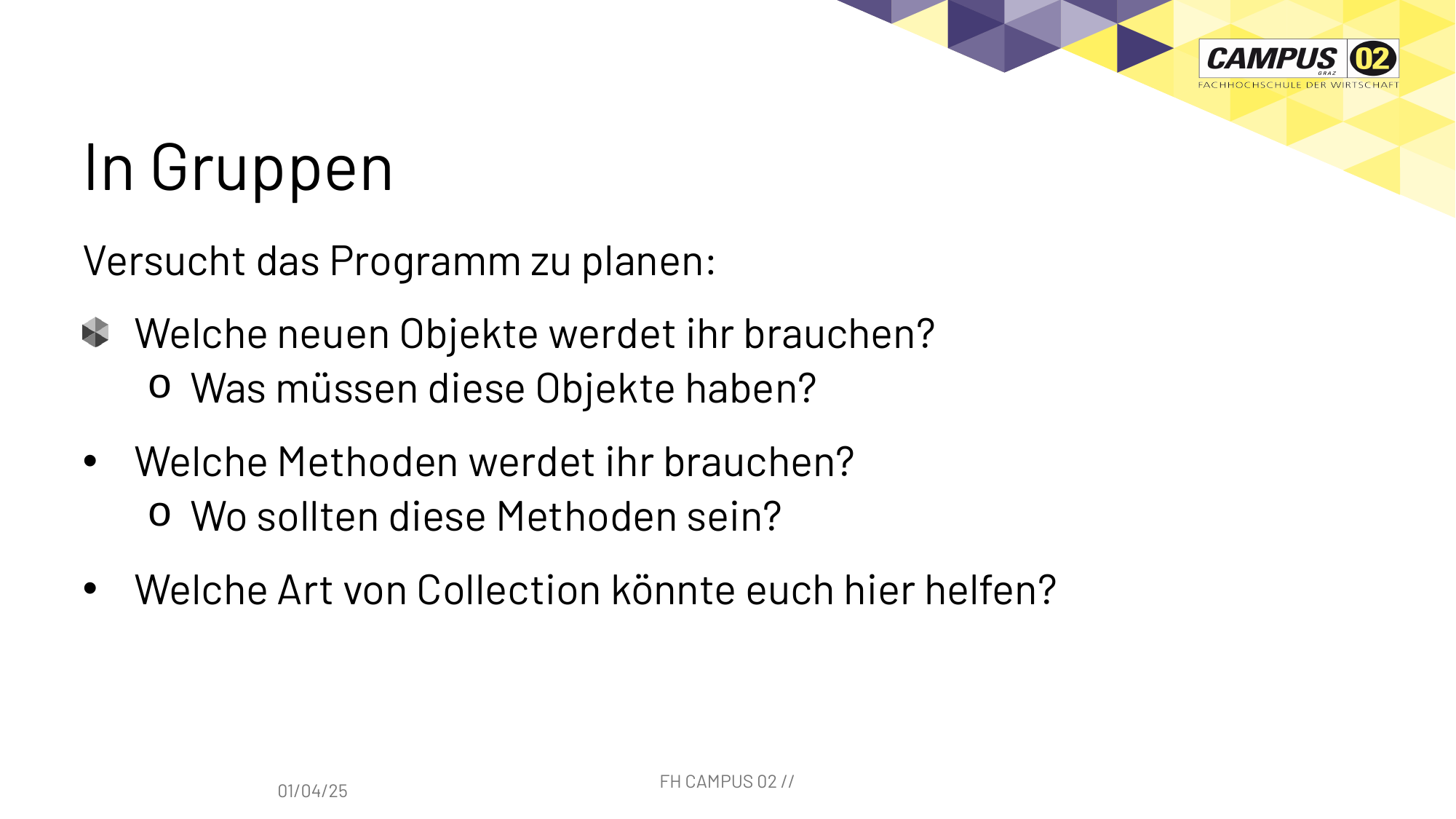

# In Gruppen
Versucht das Programm zu planen:
Welche neuen Objekte werdet ihr brauchen?
Was müssen diese Objekte haben?
Welche Methoden werdet ihr brauchen?
Wo sollten diese Methoden sein?
Welche Art von Collection könnte euch hier helfen?

FH CAMPUS 02 //
01/04/25